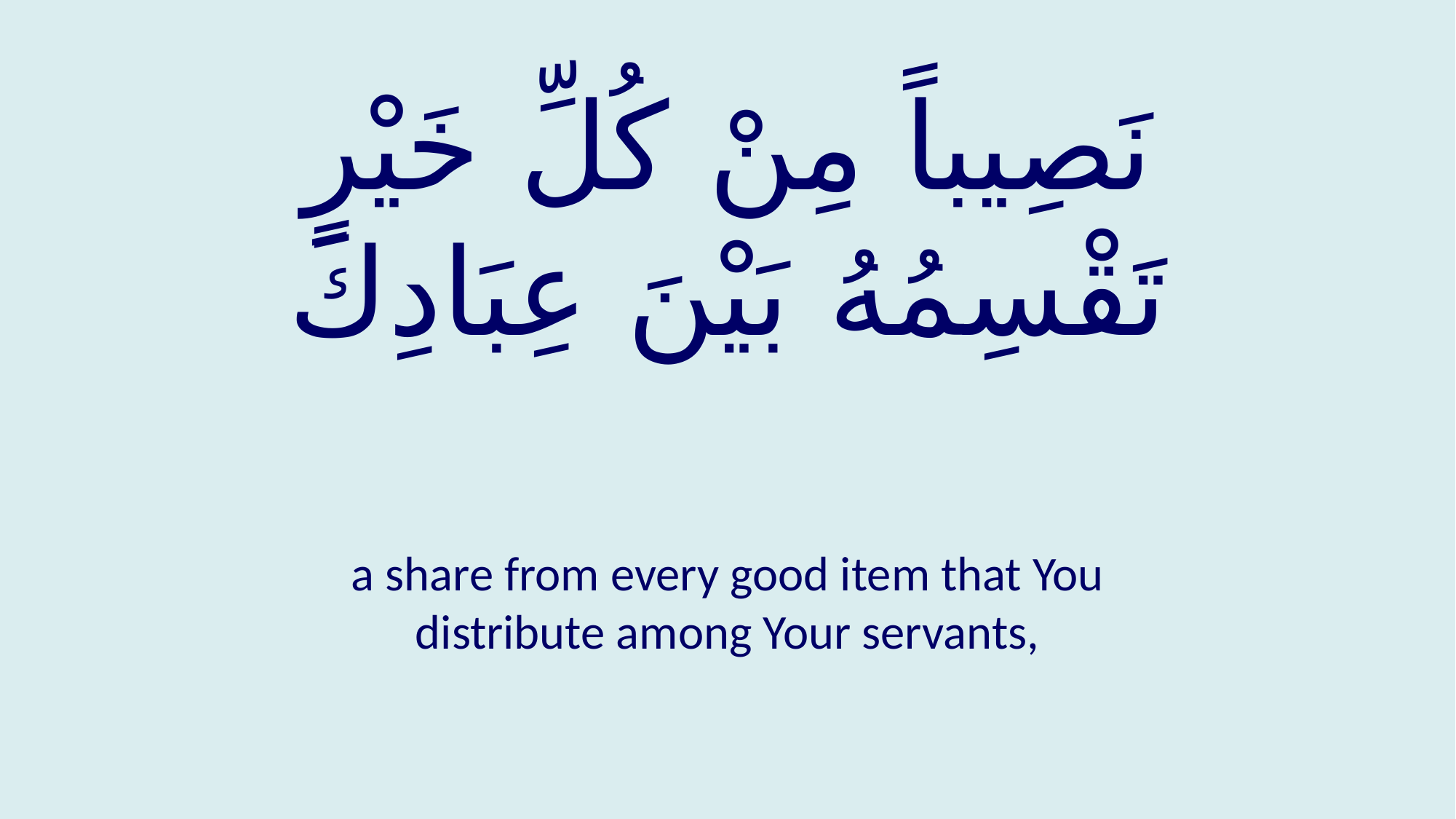

# نَصِيباً مِنْ كُلِّ خَيْرٍ تَقْسِمُهُ بَيْنَ عِبَادِكَ
a share from every good item that You distribute among Your servants,